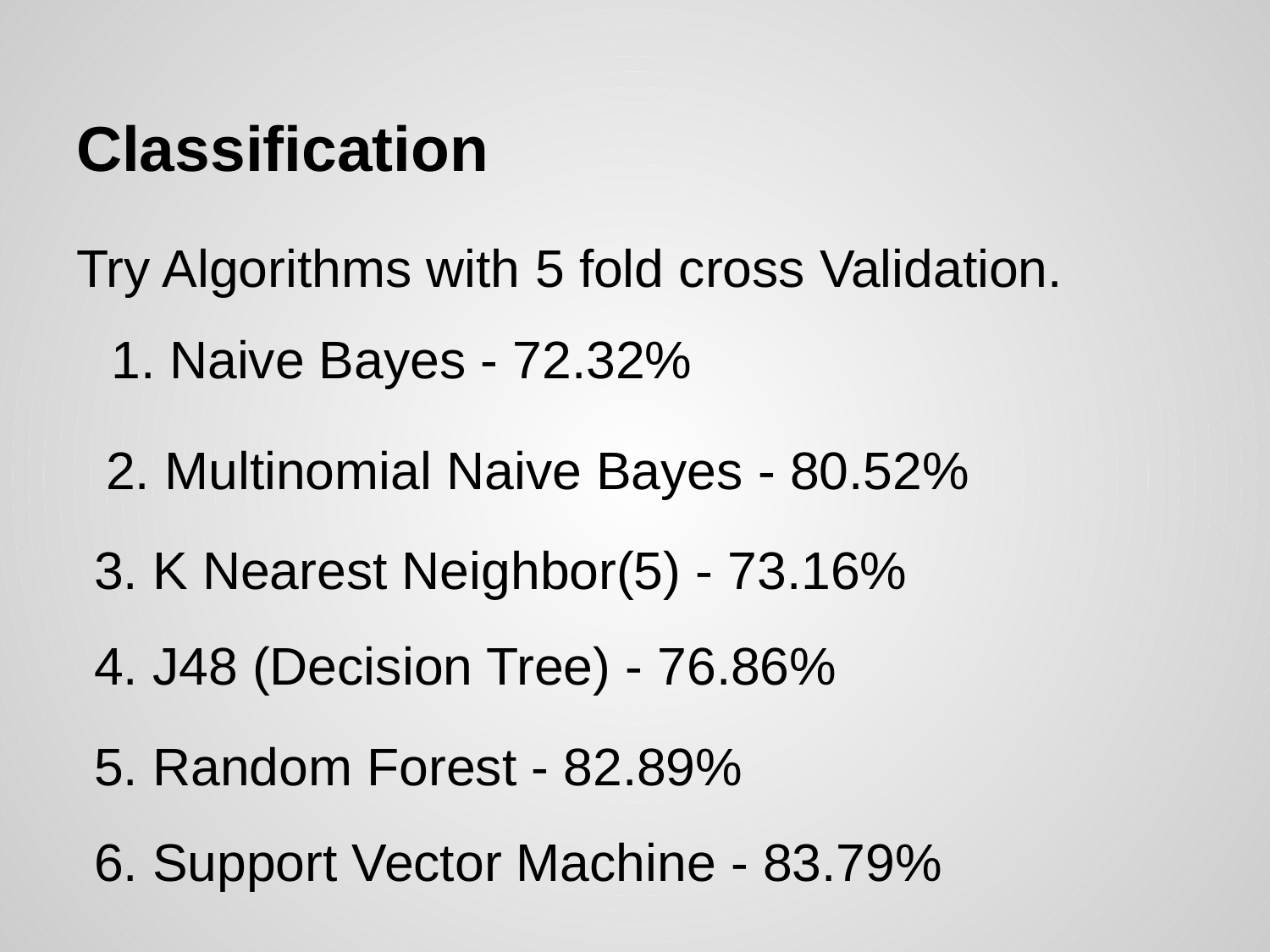

# Classification
Try Algorithms with 5 fold cross Validation.

Naive Bayes - 72.32%
2. Multinomial Naive Bayes - 80.52%

3. K Nearest Neighbor(5) - 73.16%

4. J48 (Decision Tree) - 76.86%
5. Random Forest - 82.89%
6. Support Vector Machine - 83.79%